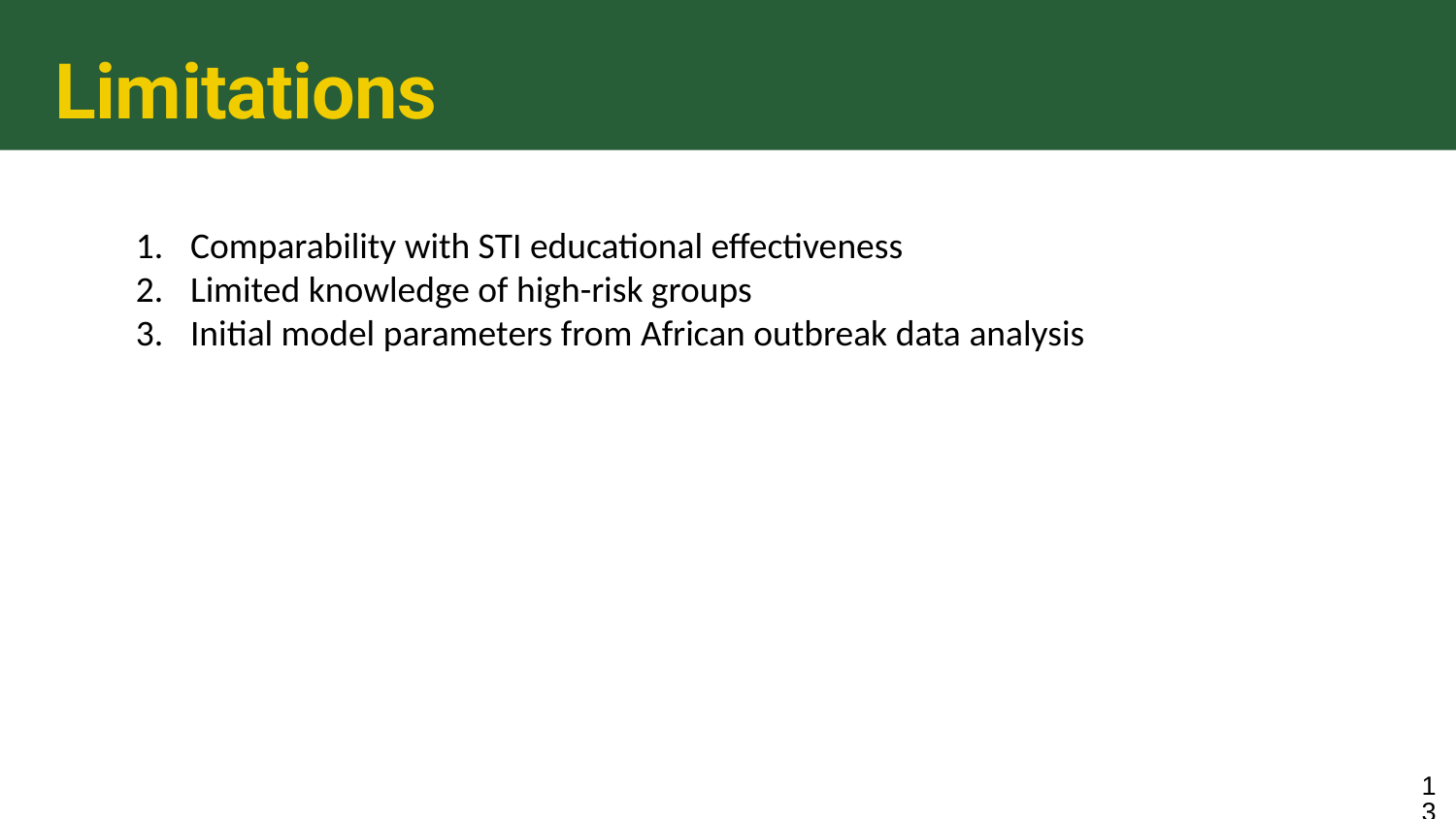

# Limitations
Comparability with STI educational effectiveness
Limited knowledge of high-risk groups
Initial model parameters from African outbreak data analysis

13